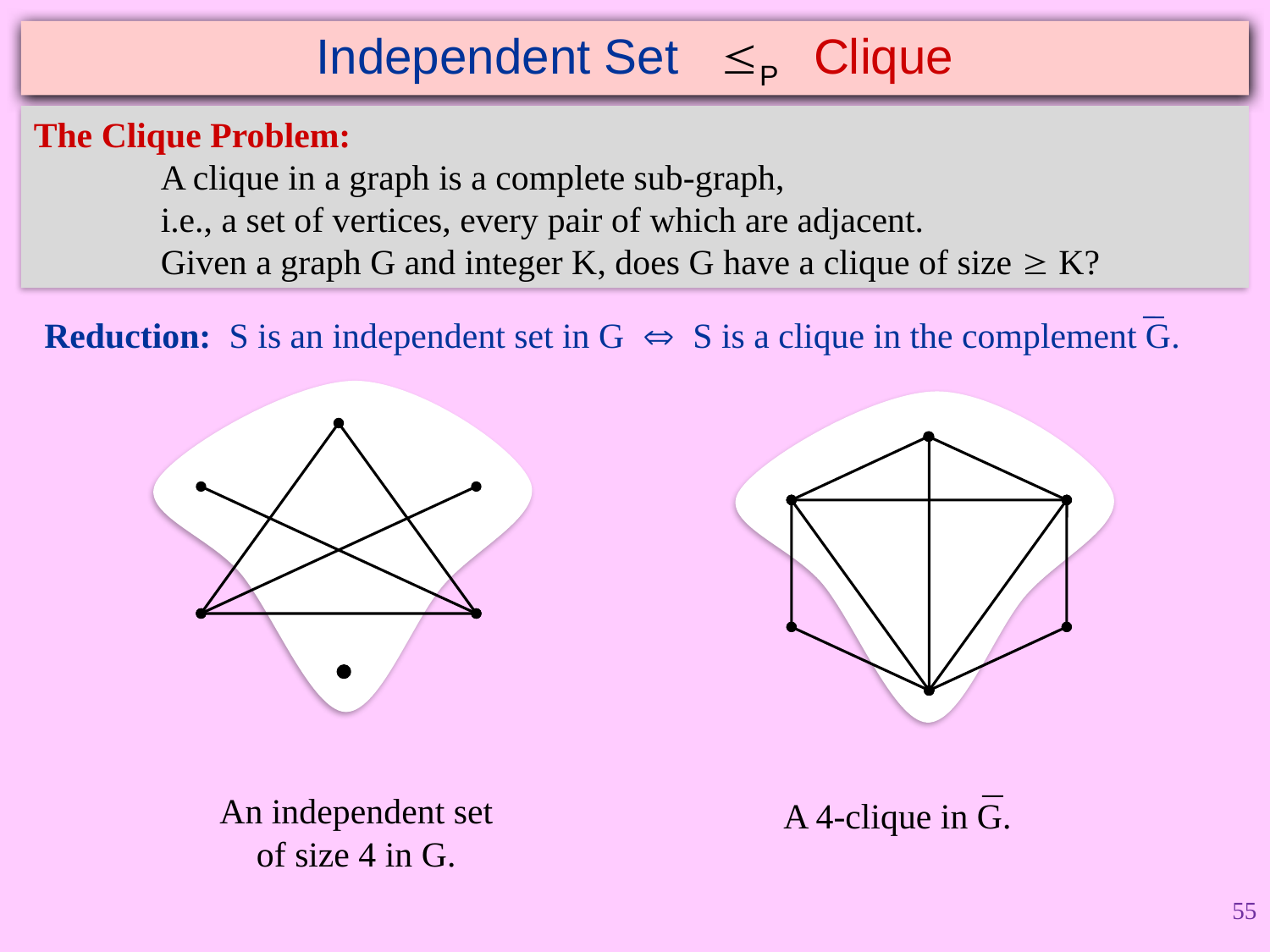

# Independent Set   ≤P   Clique
The Clique Problem:
	A clique in a graph is a complete sub-graph,
	i.e., a set of vertices, every pair of which are adjacent.
	Given a graph G and integer K, does G have a clique of size ≥ K?
Reduction:  S is an independent set in G  ⇔  S is a clique in the complement G.

An independent set
of size 4 in G.

A 4-clique in G.

55